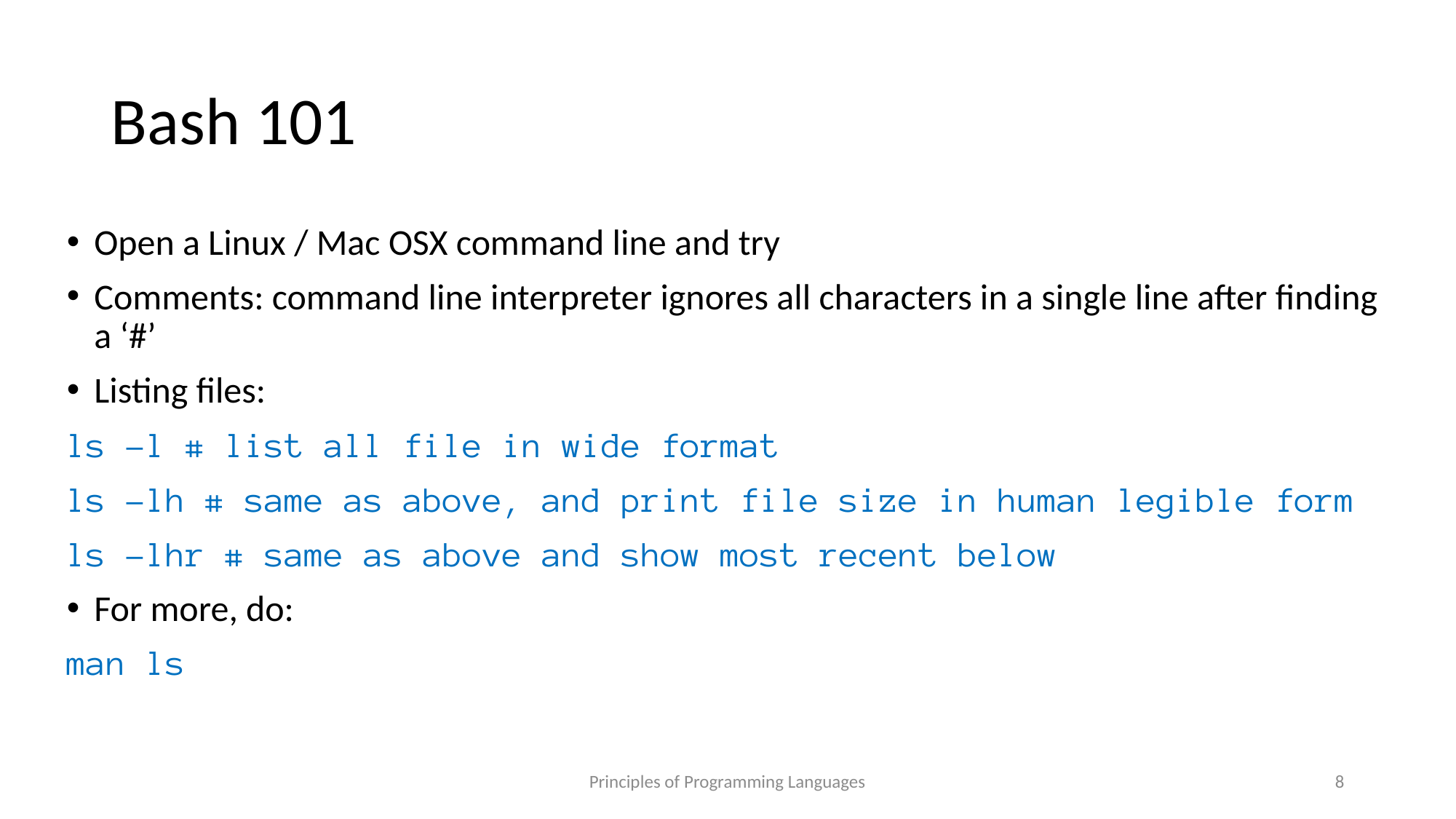

# Bash 101
Open a Linux / Mac OSX command line and try
Comments: command line interpreter ignores all characters in a single line after finding a ‘#’
Listing files:
ls -l # list all file in wide format
ls -lh # same as above, and print file size in human legible form
ls -lhr # same as above and show most recent below
For more, do:
man ls

Principles of Programming Languages
8